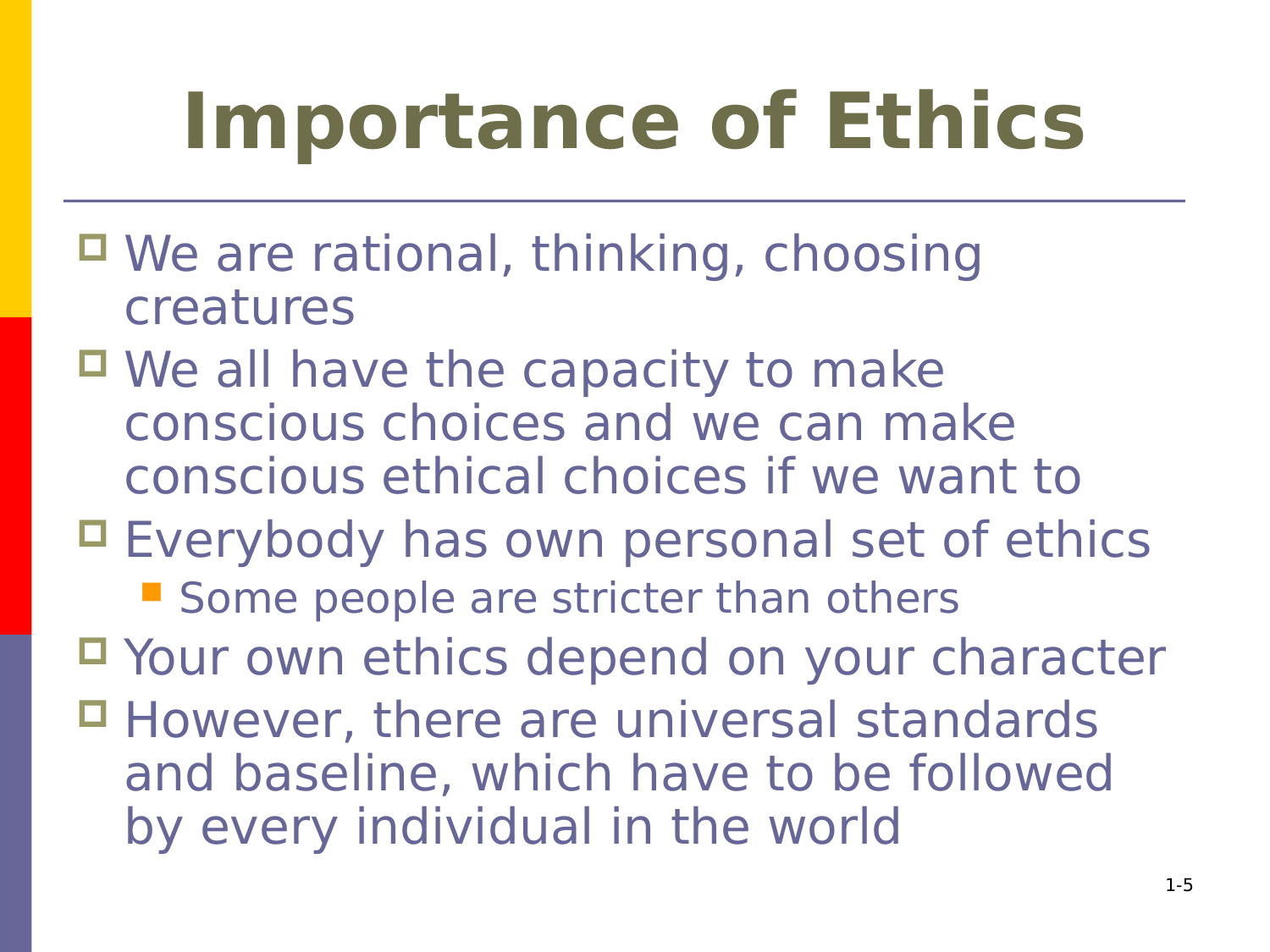

# Importance of Ethics
We are rational, thinking, choosing creatures
We all have the capacity to make conscious choices and we can make conscious ethical choices if we want to
Everybody has own personal set of ethics
Some people are stricter than others
Your own ethics depend on your character
However, there are universal standards and baseline, which have to be followed by every individual in the world
1-5